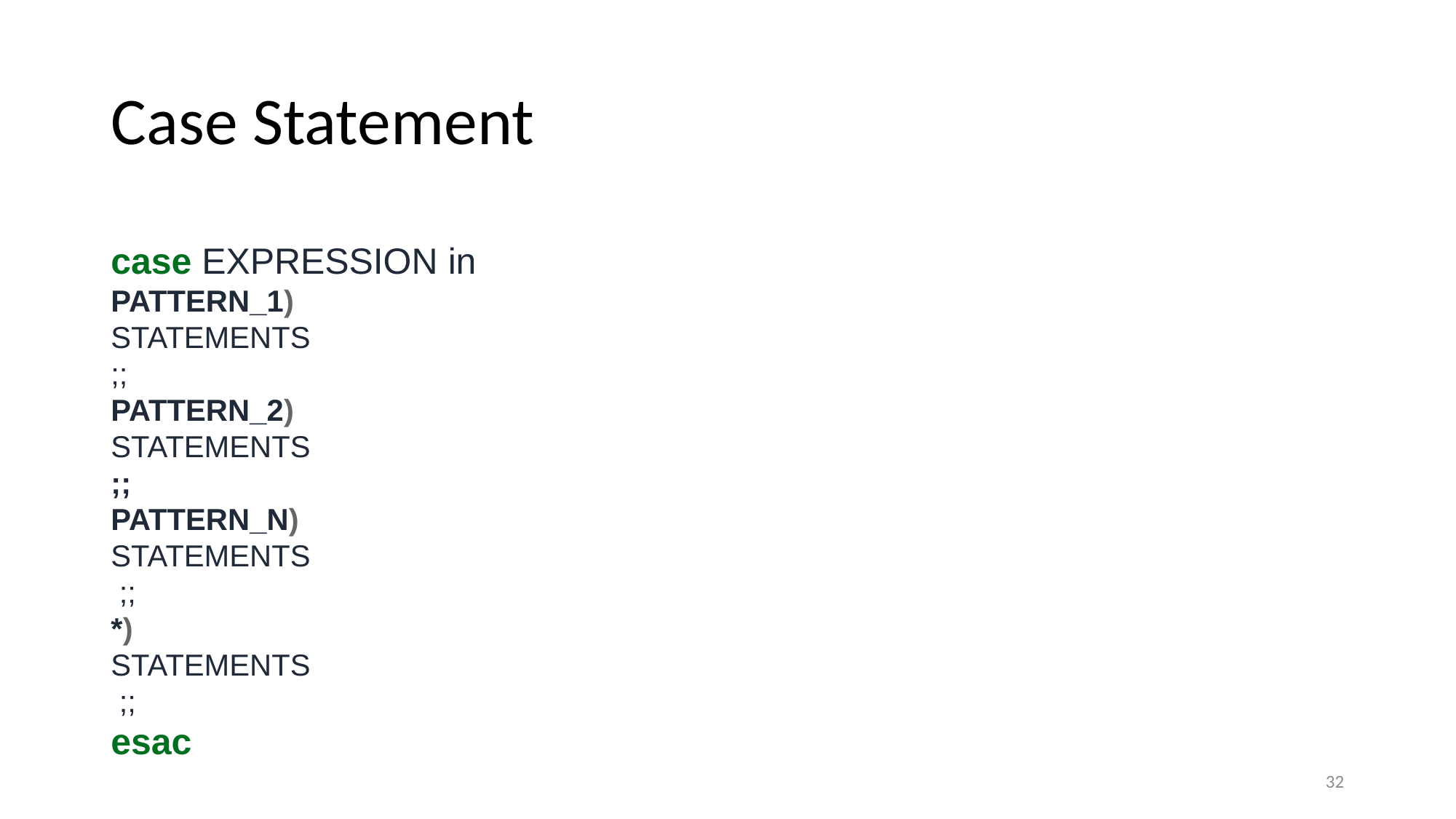

# Case Statement
case EXPRESSION in
PATTERN_1)
STATEMENTS
;;
PATTERN_2)
STATEMENTS
;;
PATTERN_N)
STATEMENTS
 ;;
*)
STATEMENTS
 ;;
esac
32